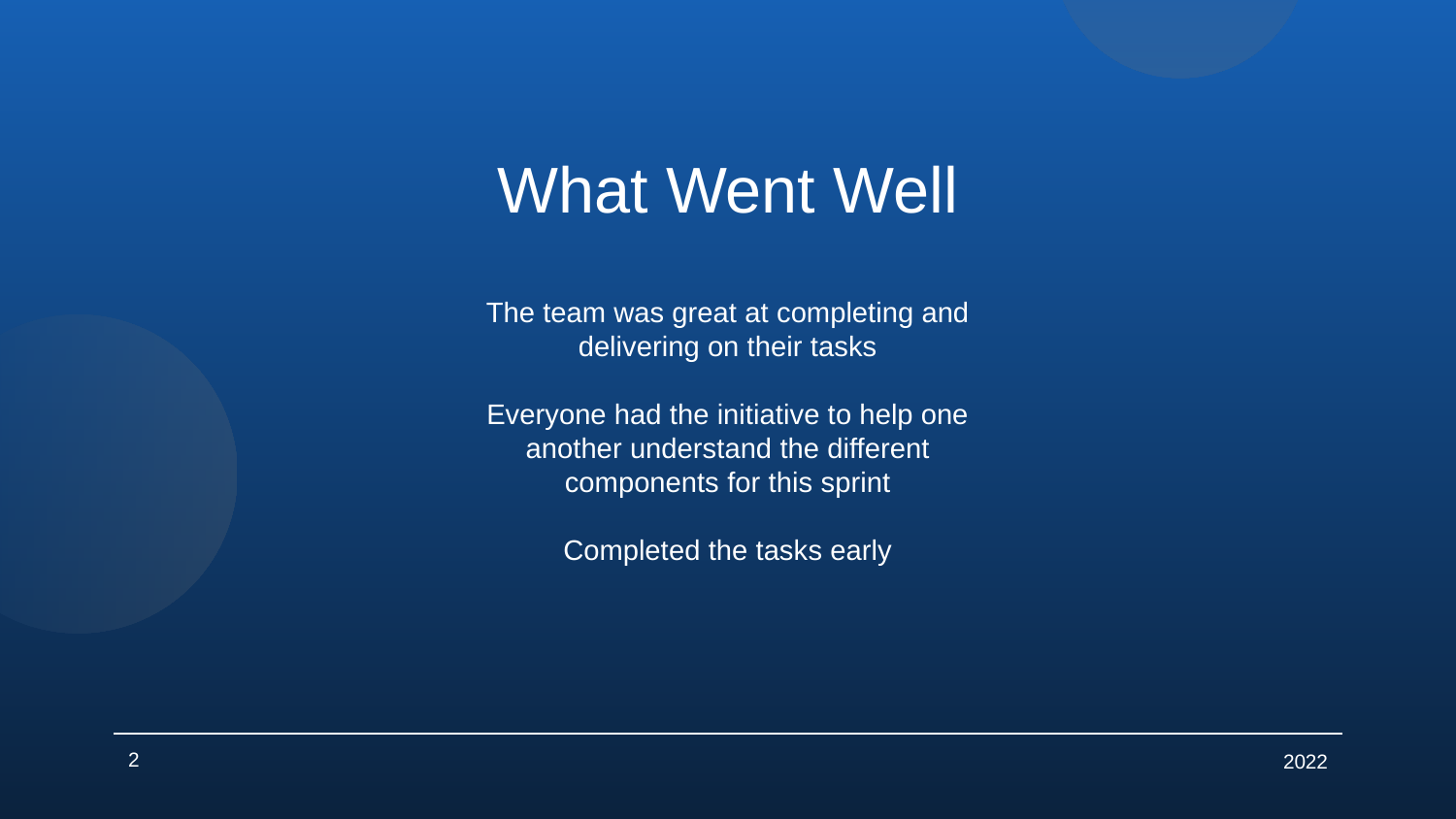

What Went Well

The team was great at completing and delivering on their tasks

Everyone had the initiative to help one another understand the different components for this sprint

Completed the tasks early

2
2022